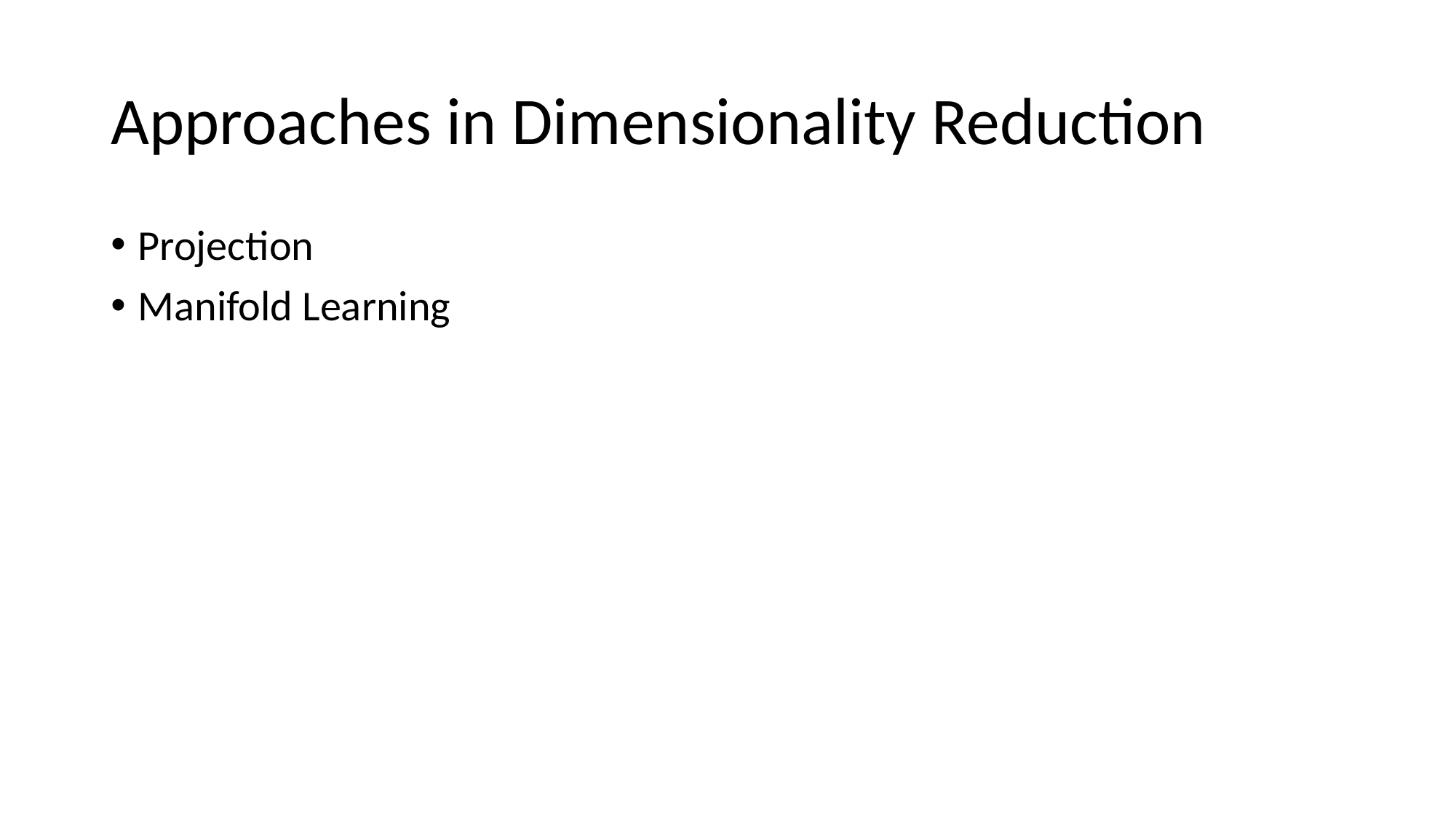

# Approaches in Dimensionality Reduction
Projection
Manifold Learning